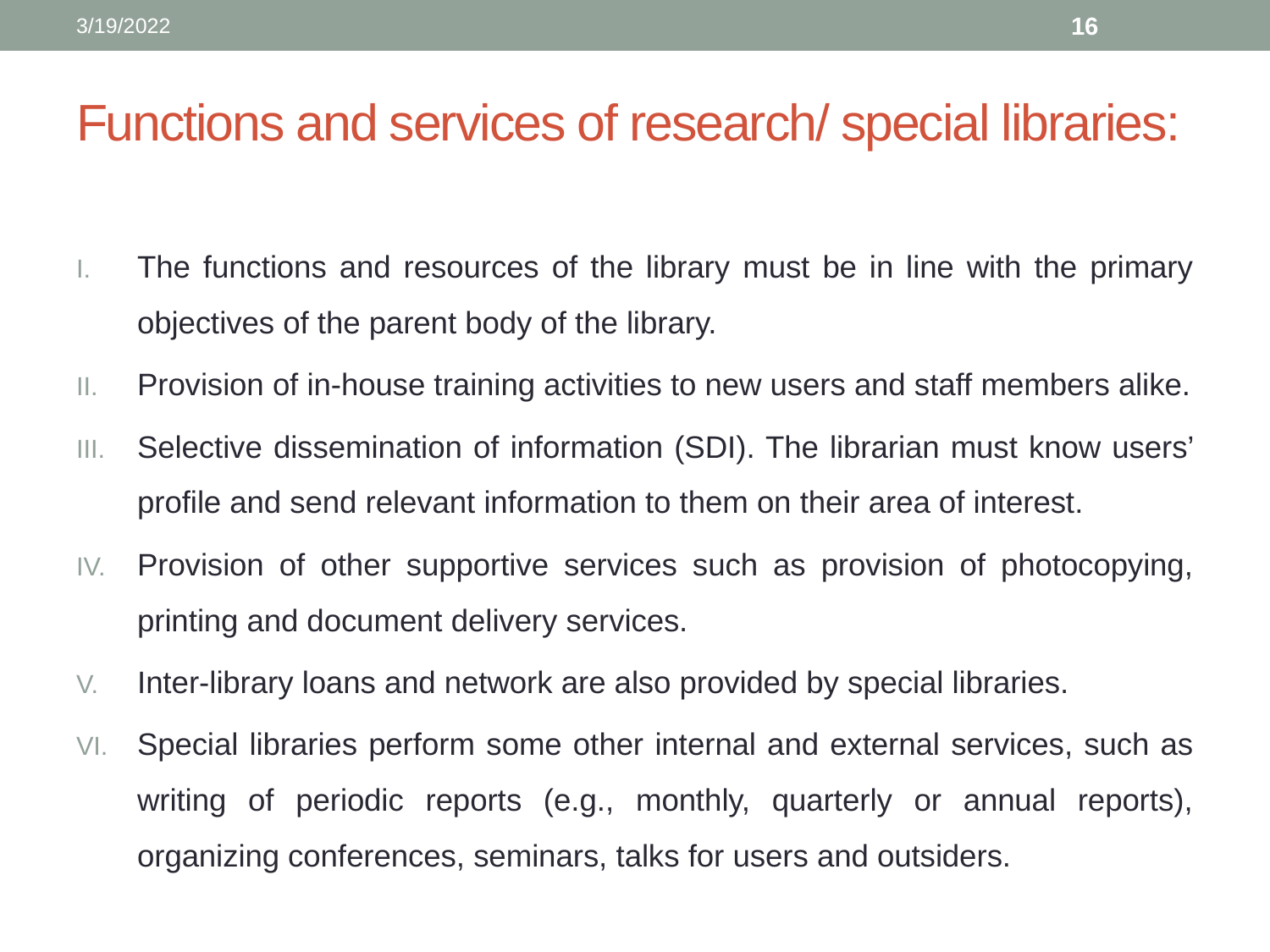

3/19/2022
16
# Functions and services of research/ special libraries:
The functions and resources of the library must be in line with the primary objectives of the parent body of the library.
Provision of in-house training activities to new users and staff members alike.
Selective dissemination of information (SDI). The librarian must know users’ profile and send relevant information to them on their area of interest.
Provision of other supportive services such as provision of photocopying, printing and document delivery services.
Inter-library loans and network are also provided by special libraries.
Special libraries perform some other internal and external services, such as writing of periodic reports (e.g., monthly, quarterly or annual reports), organizing conferences, seminars, talks for users and outsiders.